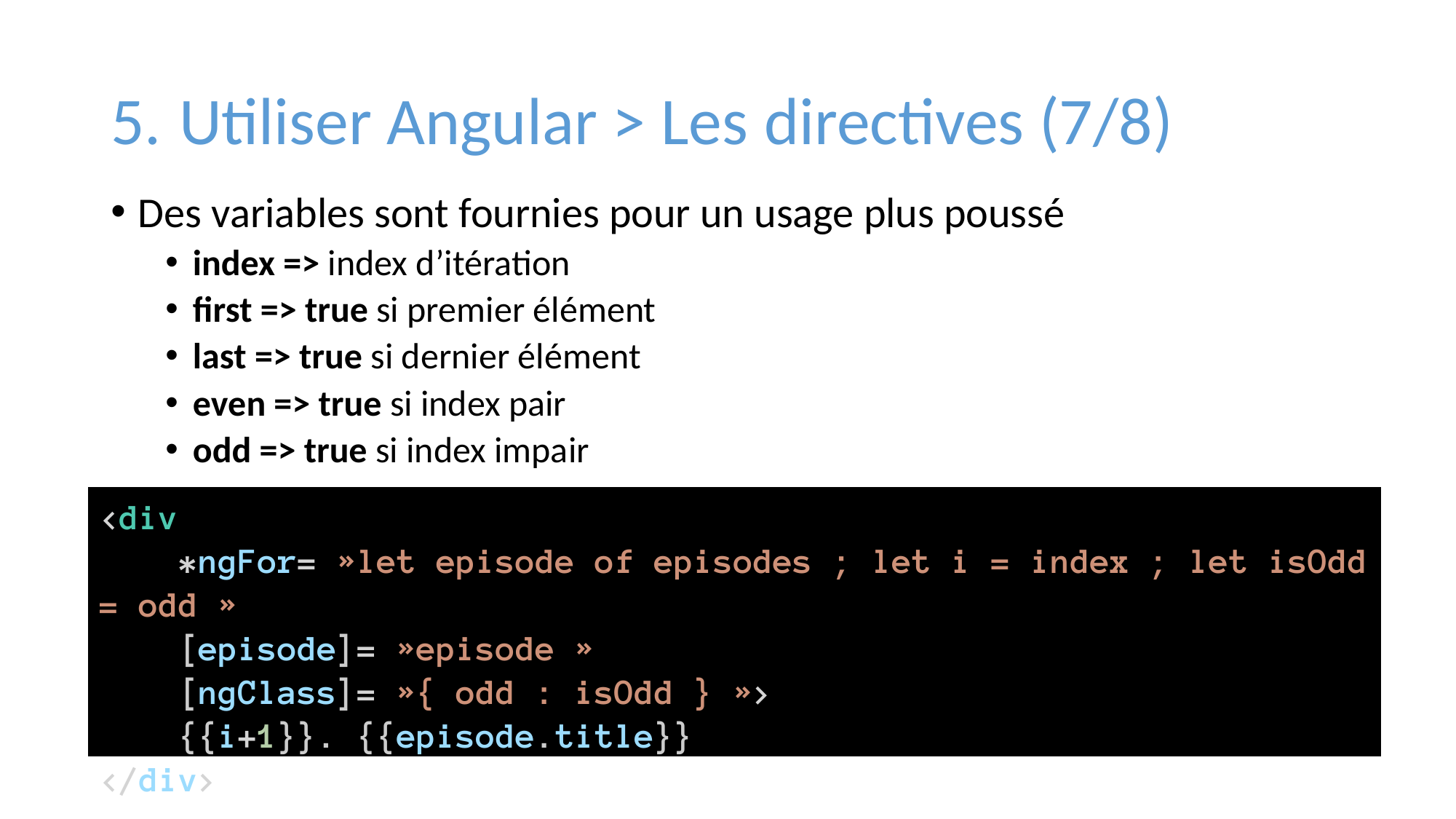

# Utiliser Angular > Les directives (7/8)
Des variables sont fournies pour un usage plus poussé
index => index d’itération
first => true si premier élément
last => true si dernier élément
even => true si index pair
odd => true si index impair
<div
    *ngFor= »let episode of episodes ; let i = index ; let isOdd = odd »
    [episode]= »episode »
    [ngClass]= »{ odd : isOdd } »>
    {{i+1}}. {{episode.title}}
</div>
49